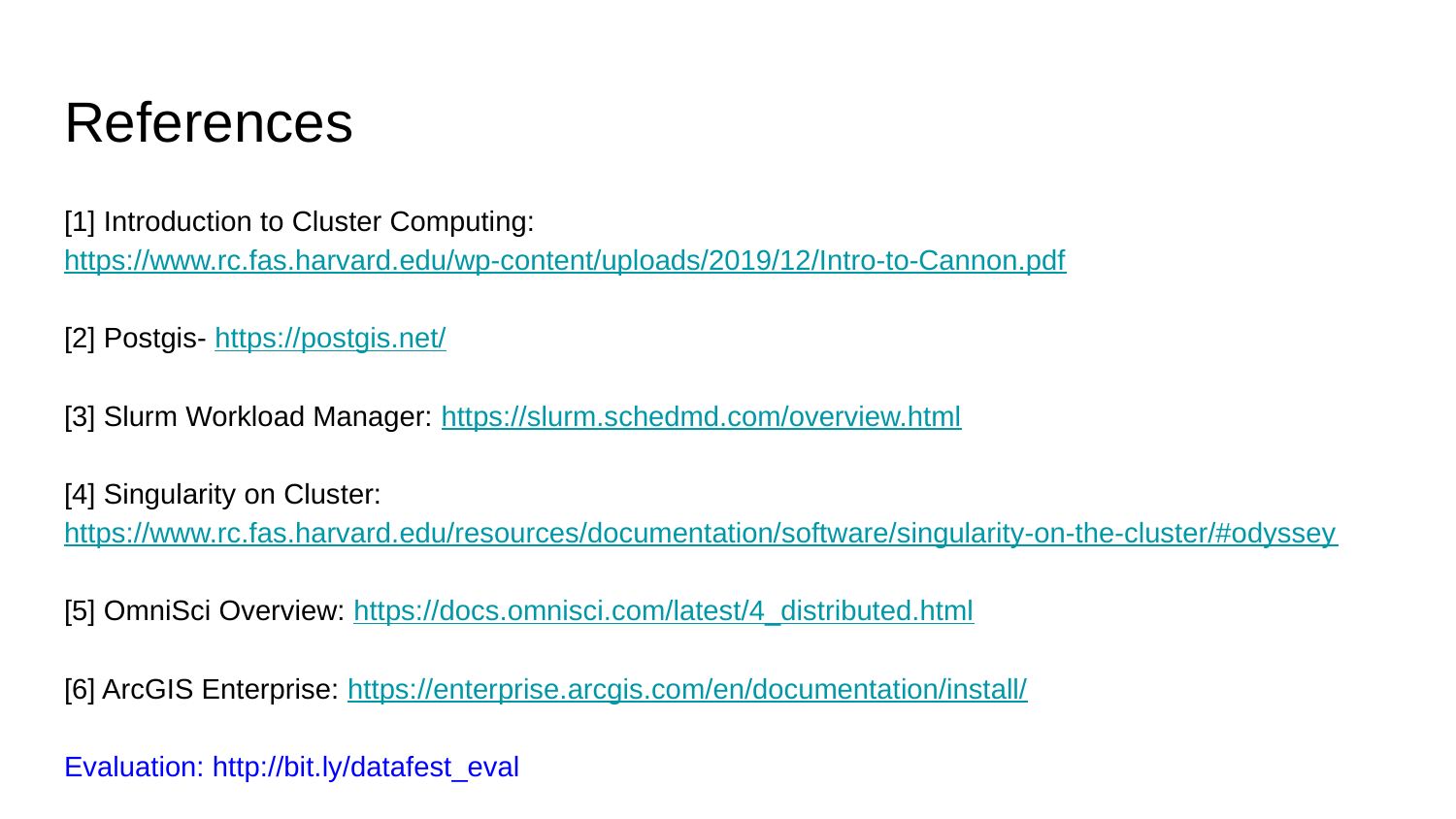

# References
[1] Introduction to Cluster Computing:
https://www.rc.fas.harvard.edu/wp-content/uploads/2019/12/Intro-to-Cannon.pdf

[2] Postgis- https://postgis.net/

[3] Slurm Workload Manager: https://slurm.schedmd.com/overview.html

[4] Singularity on Cluster: https://www.rc.fas.harvard.edu/resources/documentation/software/singularity-on-the-cluster/#odyssey

[5] OmniSci Overview: https://docs.omnisci.com/latest/4_distributed.html

[6] ArcGIS Enterprise: https://enterprise.arcgis.com/en/documentation/install/

Evaluation: http://bit.ly/datafest_eval